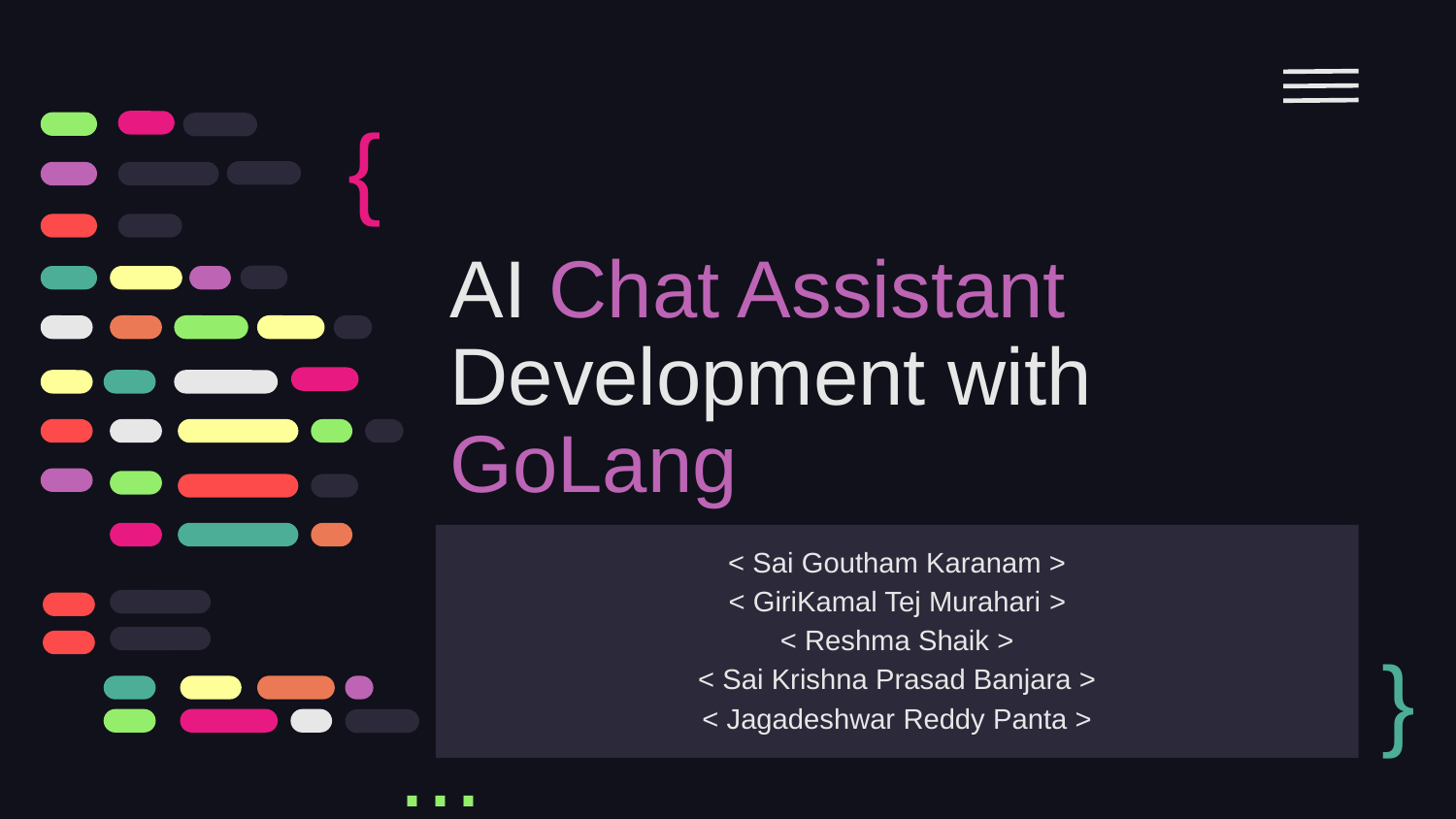

{

# AI Chat Assistant
Development with GoLang
< Sai Goutham Karanam >
< GiriKamal Tej Murahari >
< Reshma Shaik >
< Sai Krishna Prasad Banjara >
< Jagadeshwar Reddy Panta >

}
...